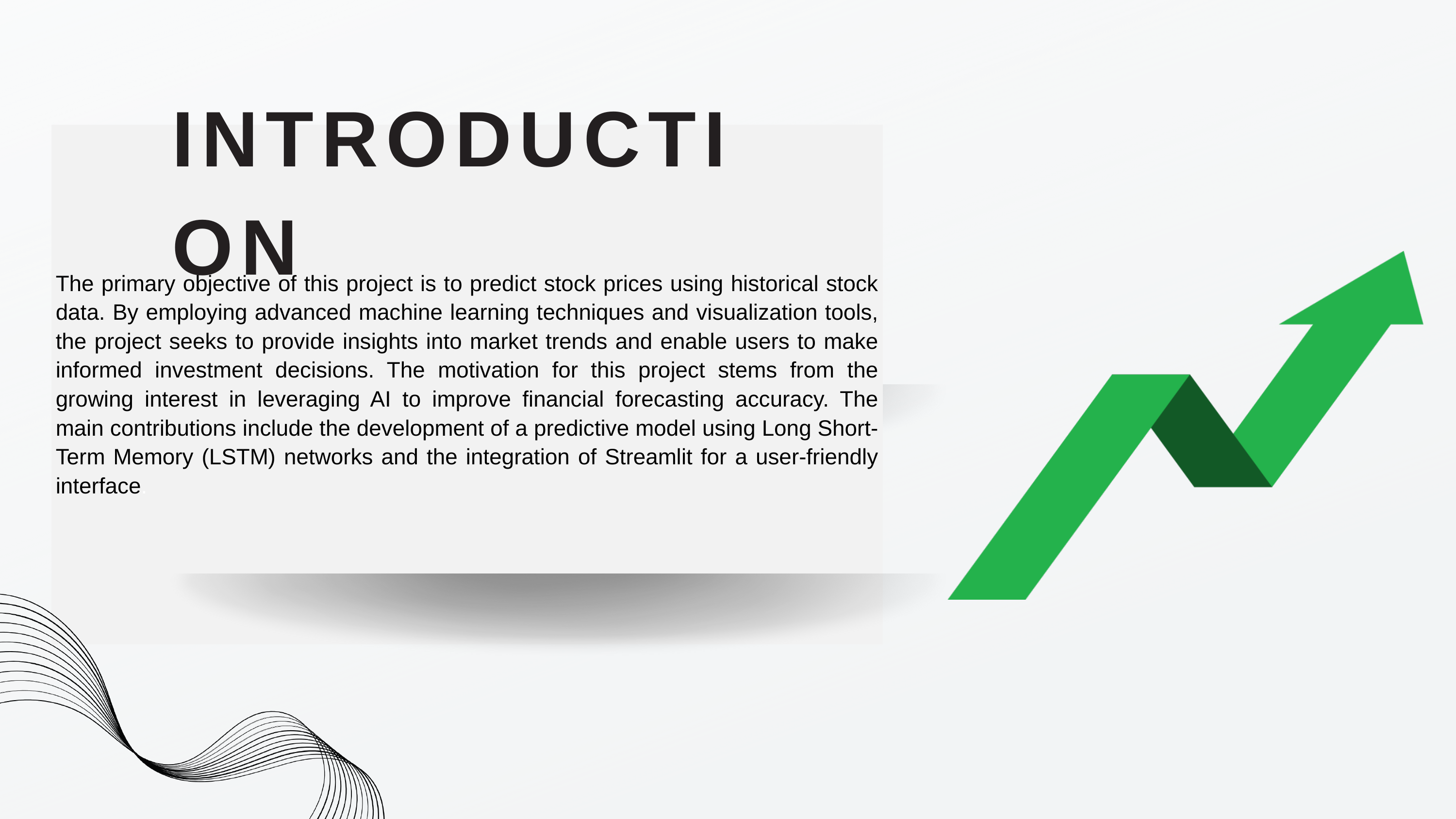

INTRODUCTION

The primary objective of this project is to predict stock prices using historical stock data. By employing advanced machine learning techniques and visualization tools, the project seeks to provide insights into market trends and enable users to make informed investment decisions. The motivation for this project stems from the growing interest in leveraging AI to improve financial forecasting accuracy. The main contributions include the development of a predictive model using Long Short-Term Memory (LSTM) networks and the integration of Streamlit for a user-friendly interface.